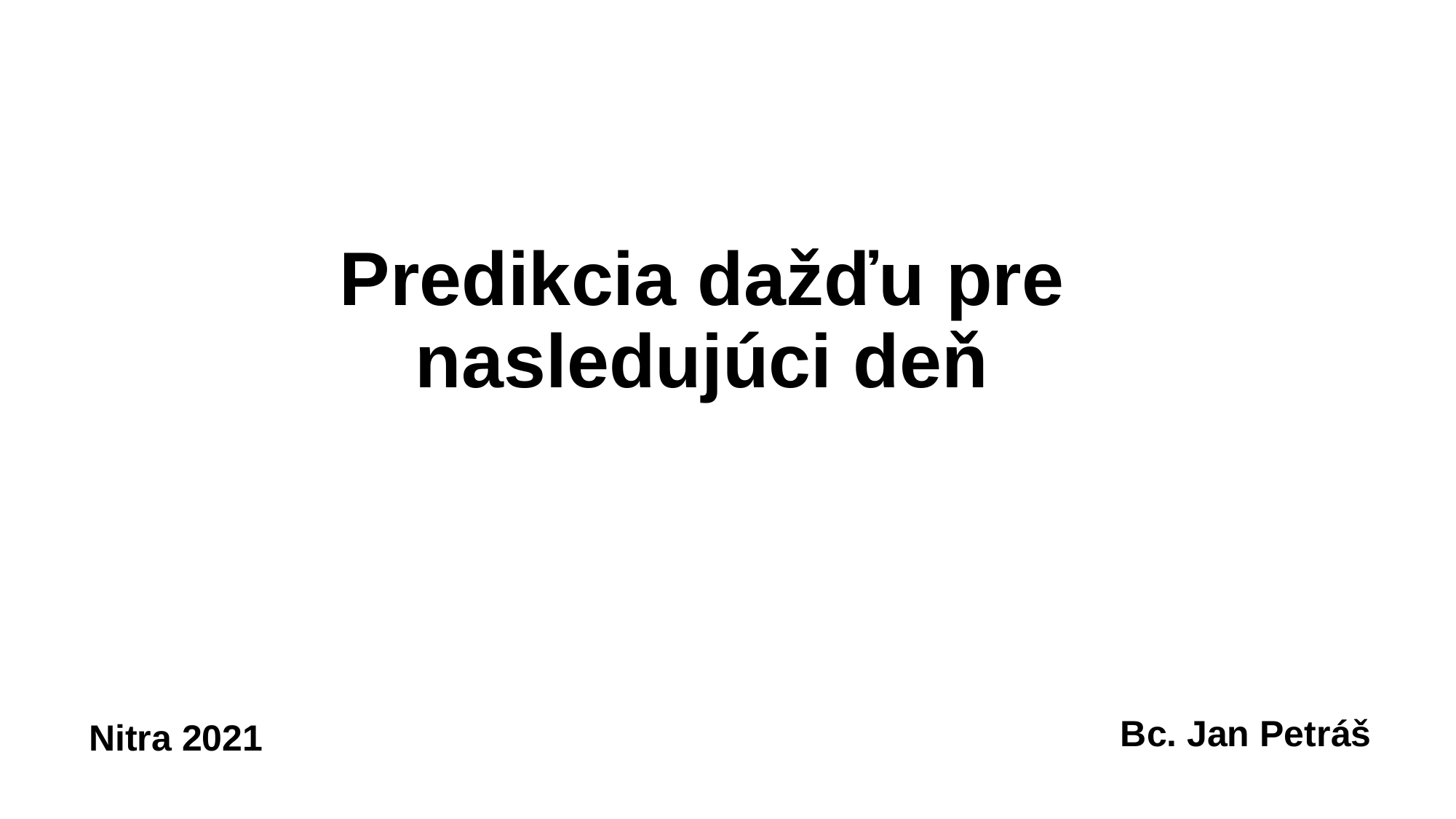

# Predikcia dažďu pre nasledujúci deň
Bc. Jan Petráš
Nitra 2021